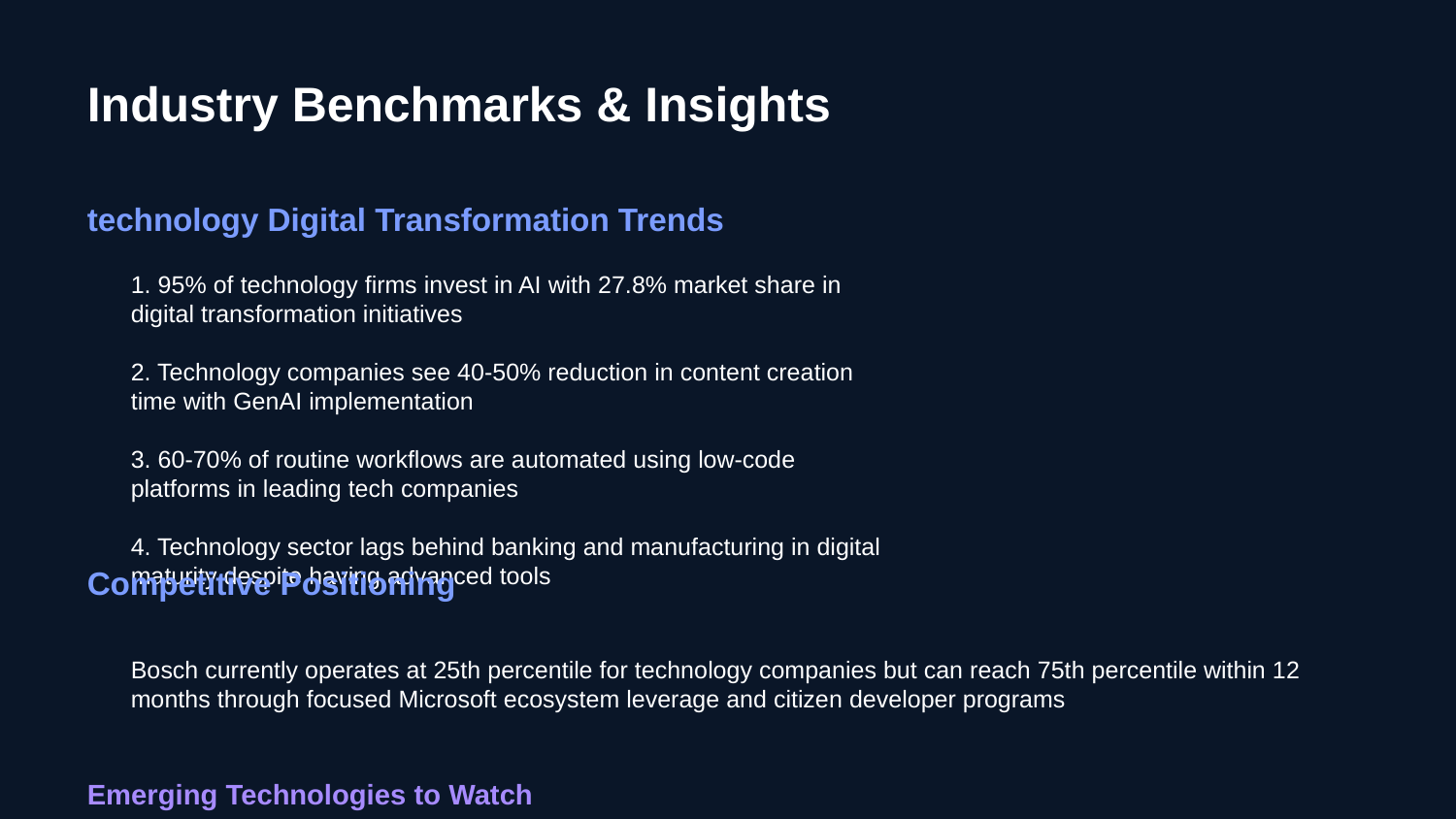

Industry Benchmarks & Insights
technology Digital Transformation Trends
1. 95% of technology firms invest in AI with 27.8% market share in digital transformation initiatives
2. Technology companies see 40-50% reduction in content creation time with GenAI implementation
3. 60-70% of routine workflows are automated using low-code platforms in leading tech companies
4. Technology sector lags behind banking and manufacturing in digital maturity despite having advanced tools
Competitive Positioning
Bosch currently operates at 25th percentile for technology companies but can reach 75th percentile within 12 months through focused Microsoft ecosystem leverage and citizen developer programs
Emerging Technologies to Watch
• Generative AI and Large Language Models for content creation and process optimization
• Low-code/No-code platforms enabling citizen developer programs
• AI-powered analytics and predictive modeling for business intelligence
• Conversational AI and intelligent automation for customer service